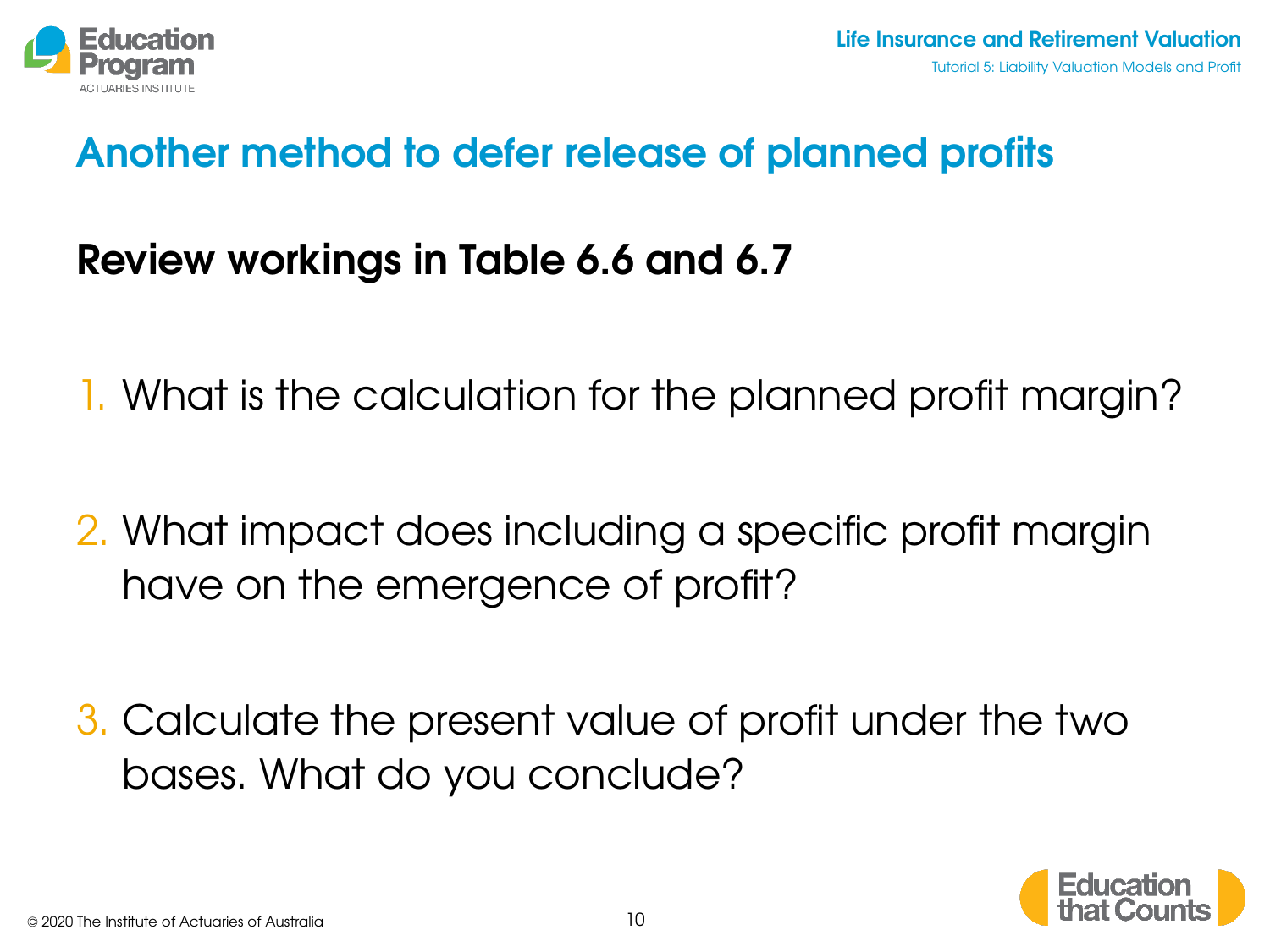

# Another method to defer release of planned profits
Review workings in Table 6.6 and 6.7

What is the calculation for the planned profit margin?

What impact does including a specific profit margin have on the emergence of profit?

Calculate the present value of profit under the two bases. What do you conclude?